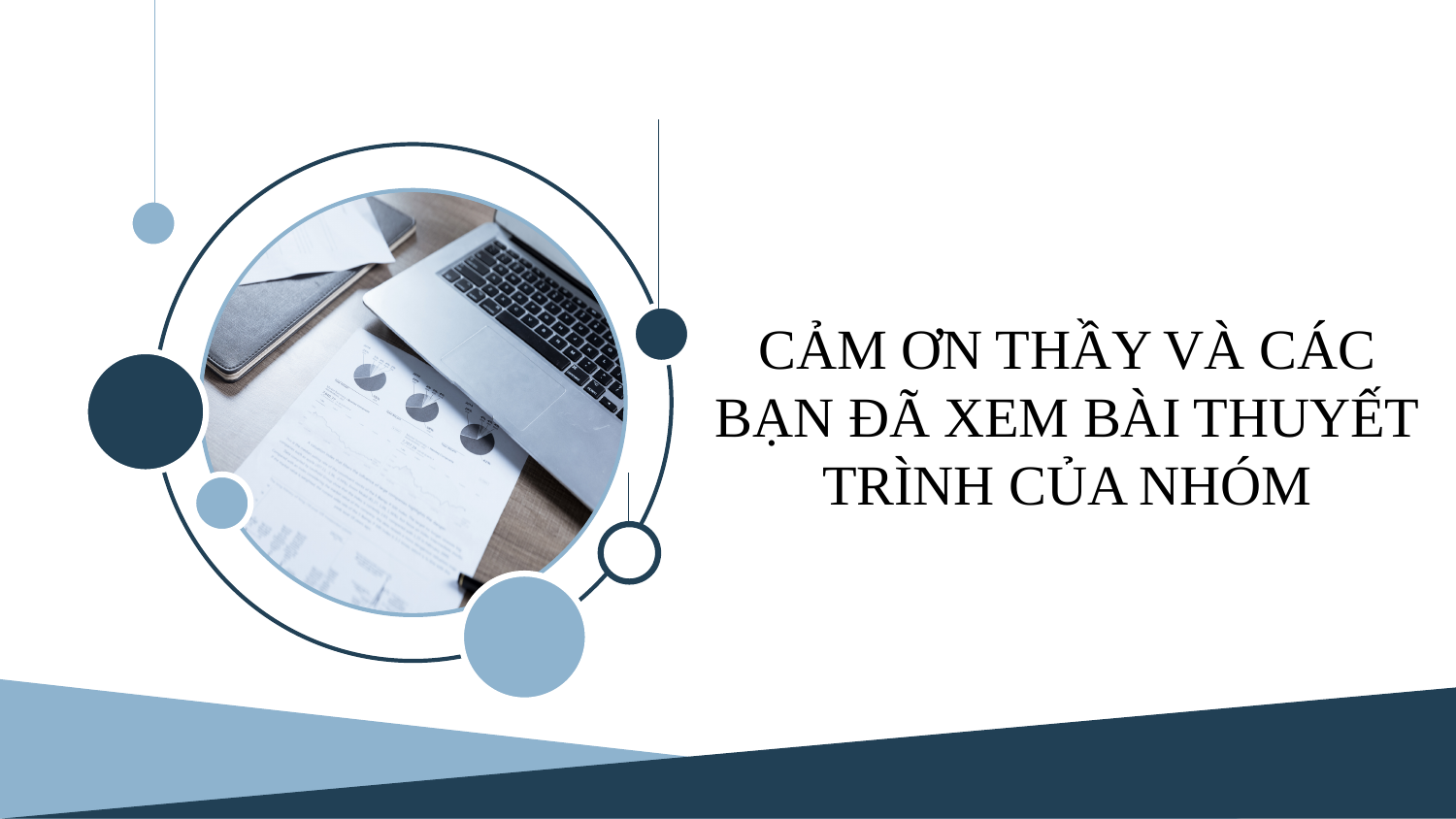

CẢM ƠN THẦY VÀ CÁC BẠN ĐÃ XEM BÀI THUYẾT TRÌNH CỦA NHÓM